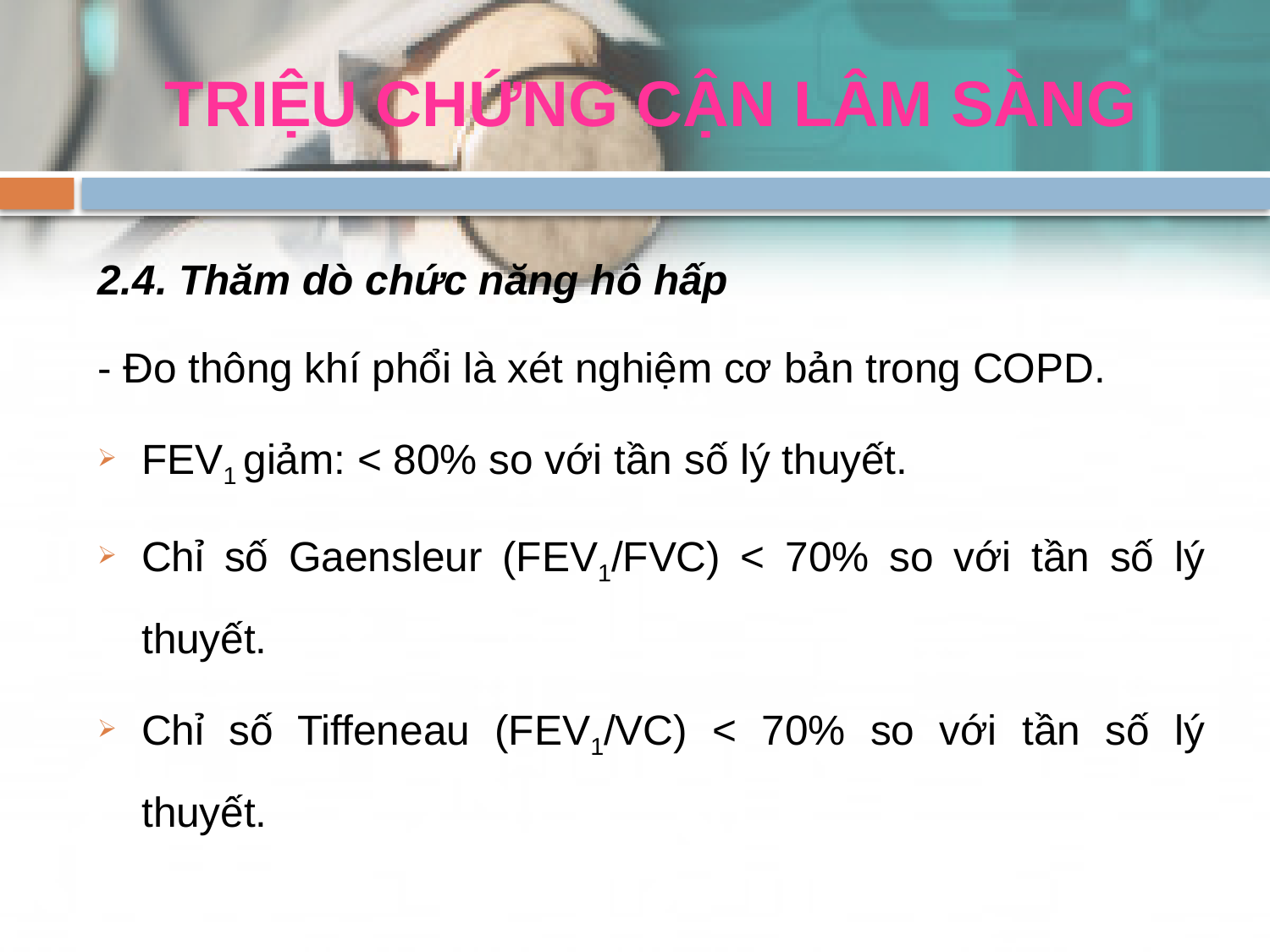

# TRIỆU CHỨNG CẬN LÂM SÀNG
2.4. Thăm dò chức năng hô hấp
- Đo thông khí phổi là xét nghiệm cơ bản trong COPD.
FEV1 giảm: < 80% so với tần số lý thuyết.
Chỉ số Gaensleur (FEV1/FVC) < 70% so với tần số lý thuyết.
Chỉ số Tiffeneau (FEV1/VC) < 70% so với tần số lý thuyết.